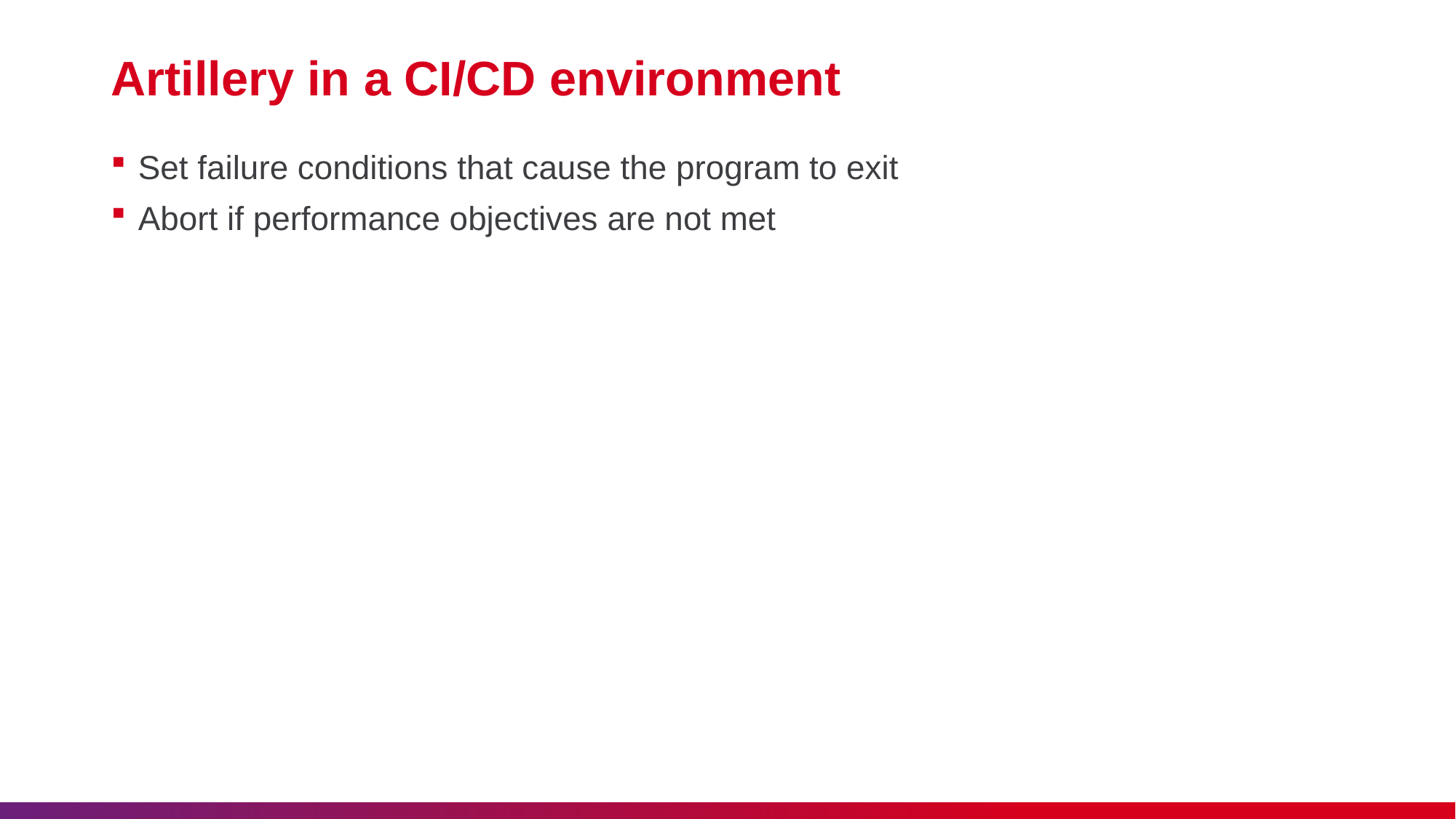

# Artillery in a CI/CD environment
Set failure conditions that cause the program to exit
Abort if performance objectives are not met